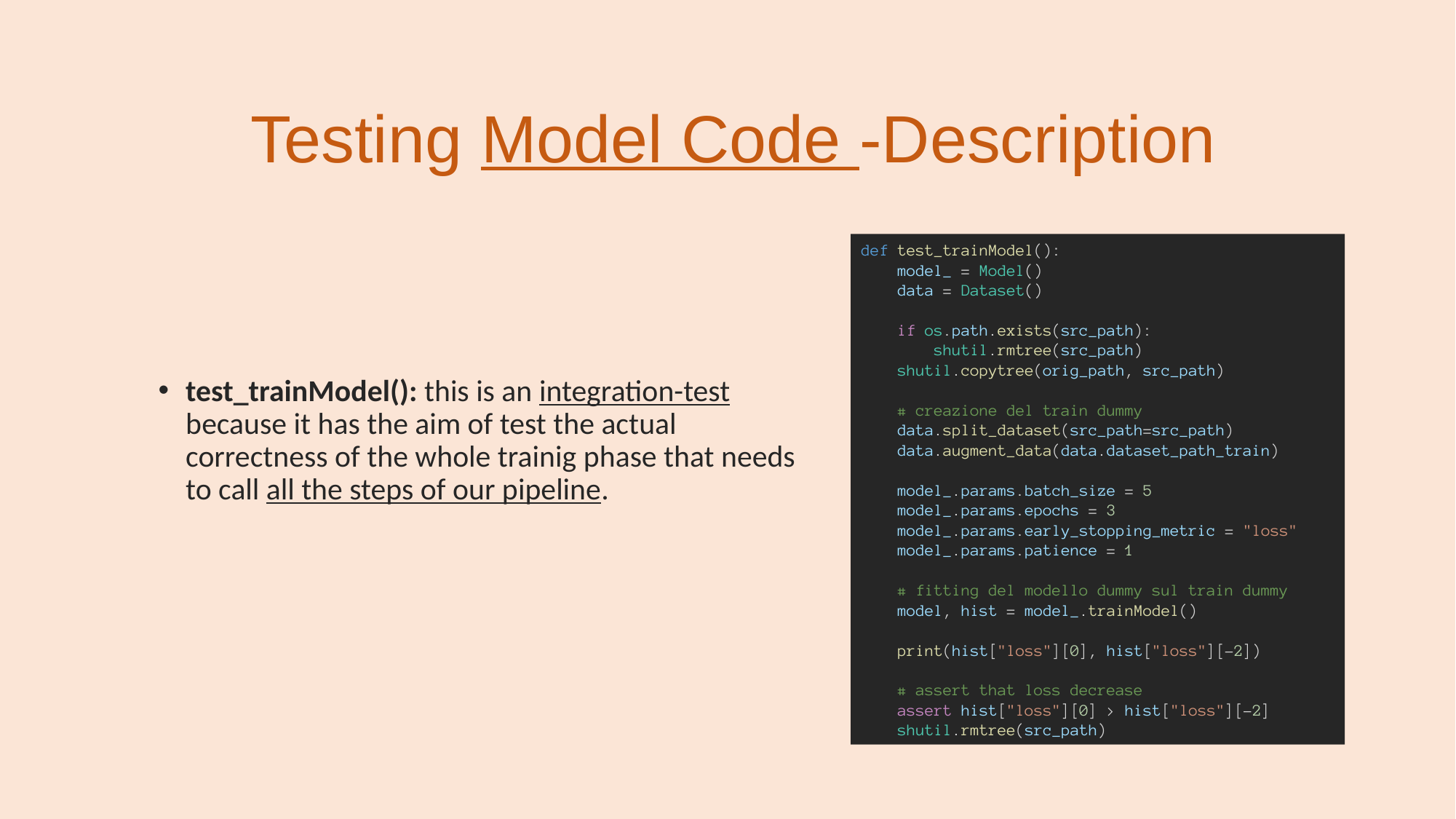

# Testing Model Code -Description
def test_trainModel():
    model_ = Model()
    data = Dataset()
    if os.path.exists(src_path):
        shutil.rmtree(src_path)
    shutil.copytree(orig_path, src_path)
    # creazione del train dummy
    data.split_dataset(src_path=src_path)
    data.augment_data(data.dataset_path_train)
    model_.params.batch_size = 5
    model_.params.epochs = 3
    model_.params.early_stopping_metric = "loss"
    model_.params.patience = 1
    # fitting del modello dummy sul train dummy
    model, hist = model_.trainModel()
    print(hist["loss"][0], hist["loss"][-2])
    # assert that loss decrease
    assert hist["loss"][0] > hist["loss"][-2]
    shutil.rmtree(src_path)
test_trainModel(): this is an integration-test because it has the aim of test the actual correctness of the whole trainig phase that needs to call all the steps of our pipeline.